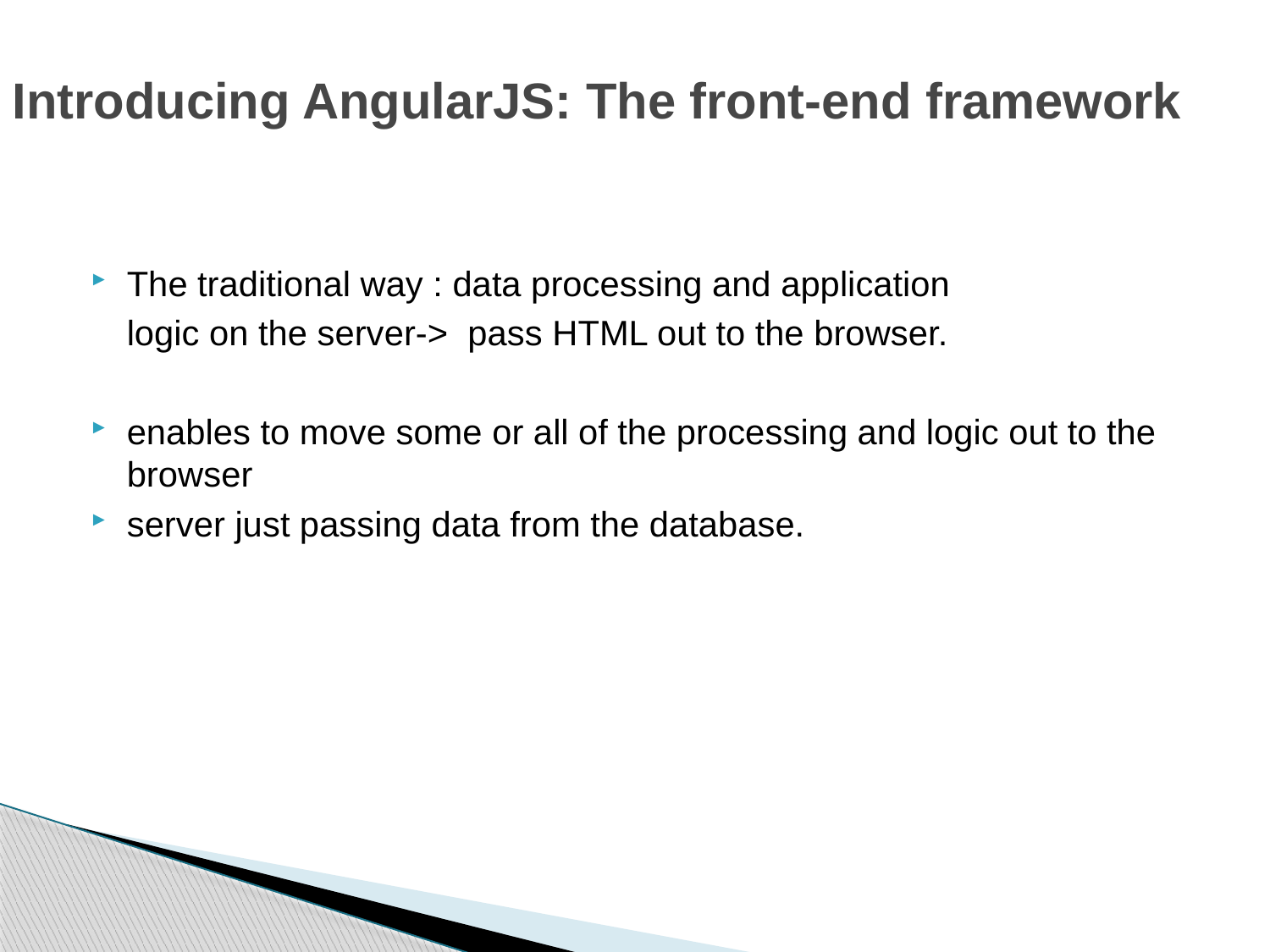

# Introducing AngularJS: The front-end framework

The traditional way : data processing and application
	logic on the server->  pass HTML out to the browser.

enables to move some or all of the processing and logic out to the browser
server just passing data from the database.